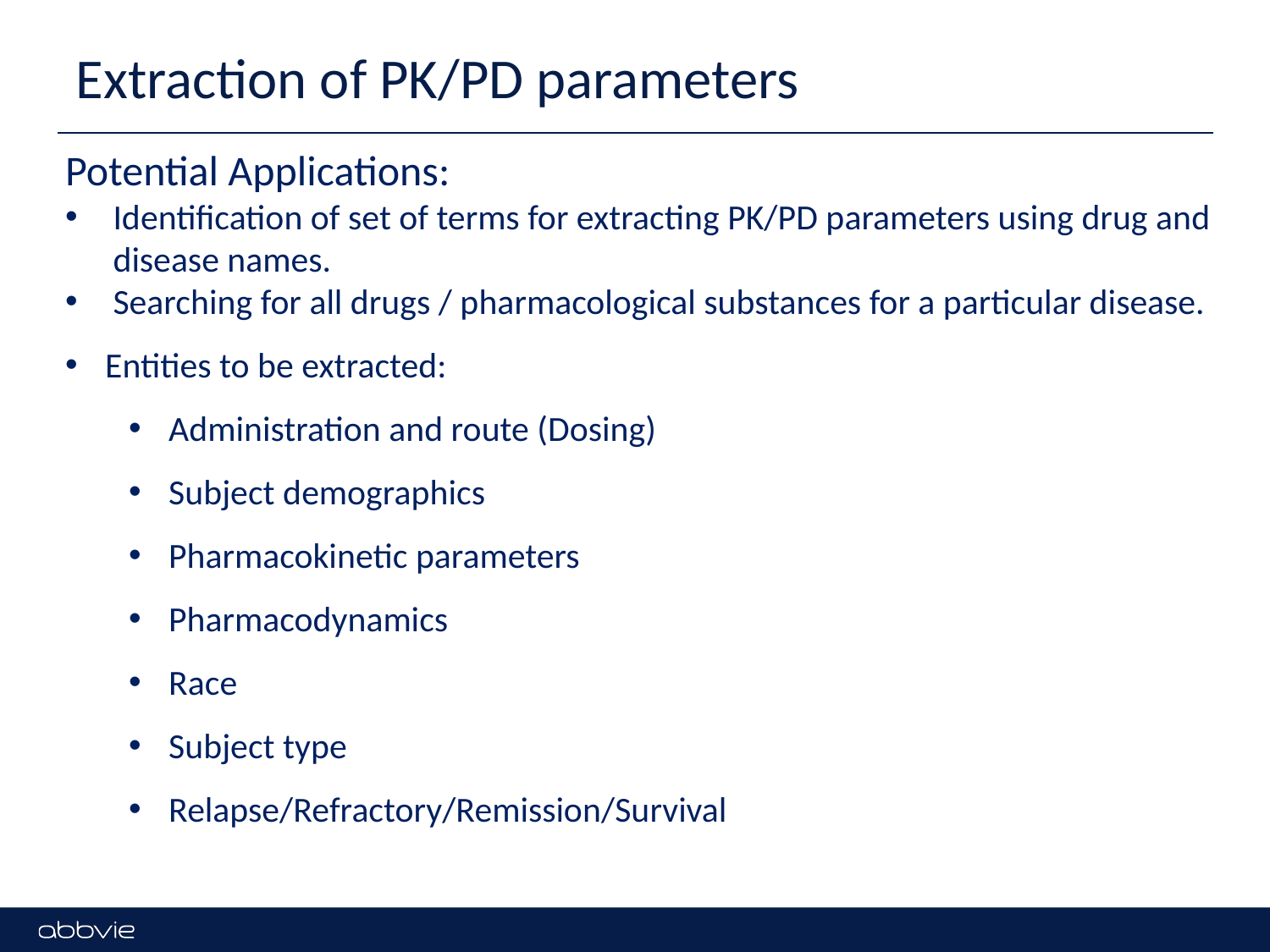

# Extraction of PK/PD parameters
Potential Applications:
Identification of set of terms for extracting PK/PD parameters using drug and disease names.
Searching for all drugs / pharmacological substances for a particular disease.
Entities to be extracted:
Administration and route (Dosing)
Subject demographics
Pharmacokinetic parameters
Pharmacodynamics
Race
Subject type
Relapse/Refractory/Remission/Survival